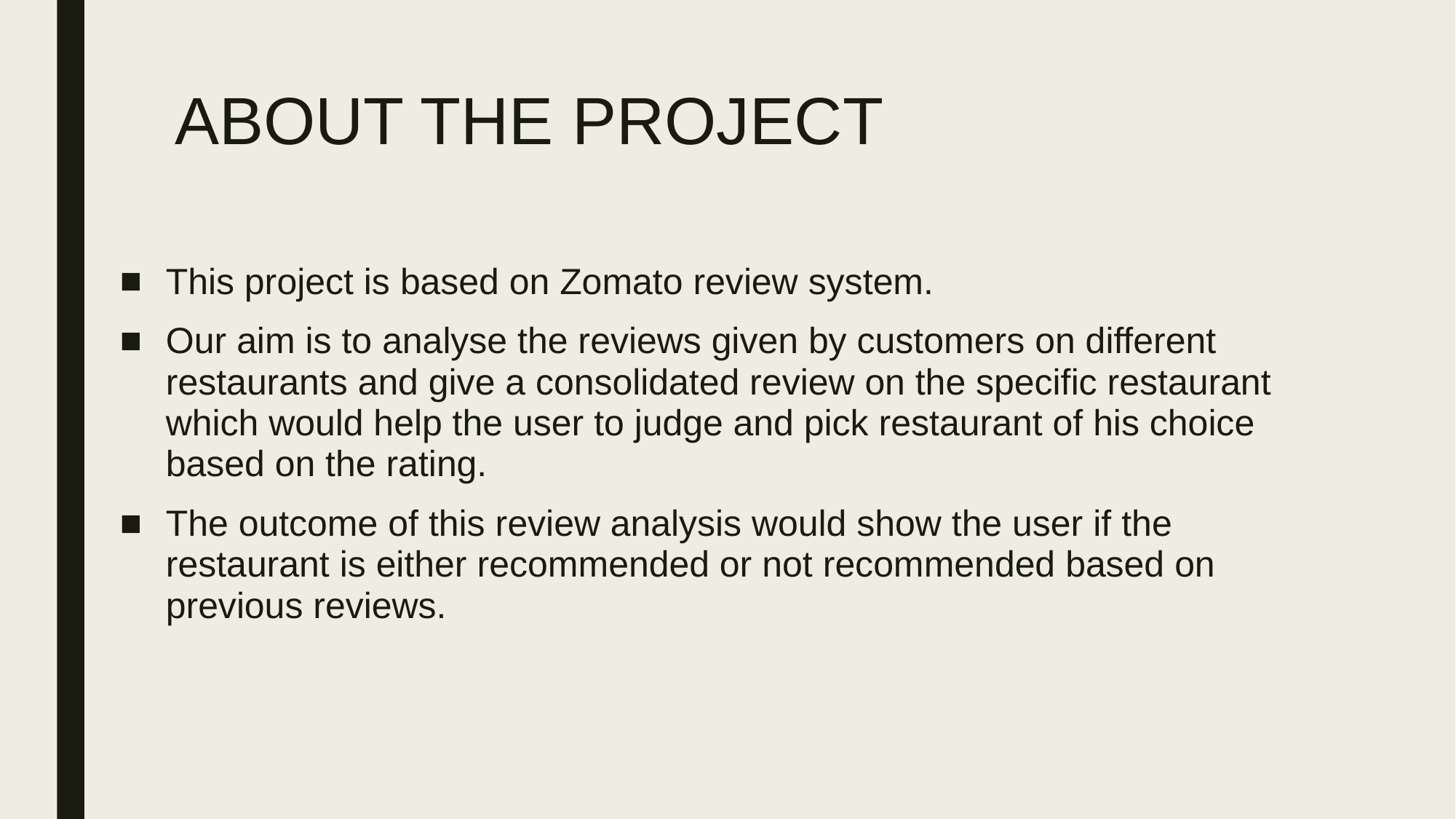

# ABOUT THE PROJECT
This project is based on Zomato review system.
Our aim is to analyse the reviews given by customers on different restaurants and give a consolidated review on the specific restaurant which would help the user to judge and pick restaurant of his choice based on the rating.
The outcome of this review analysis would show the user if the restaurant is either recommended or not recommended based on previous reviews.